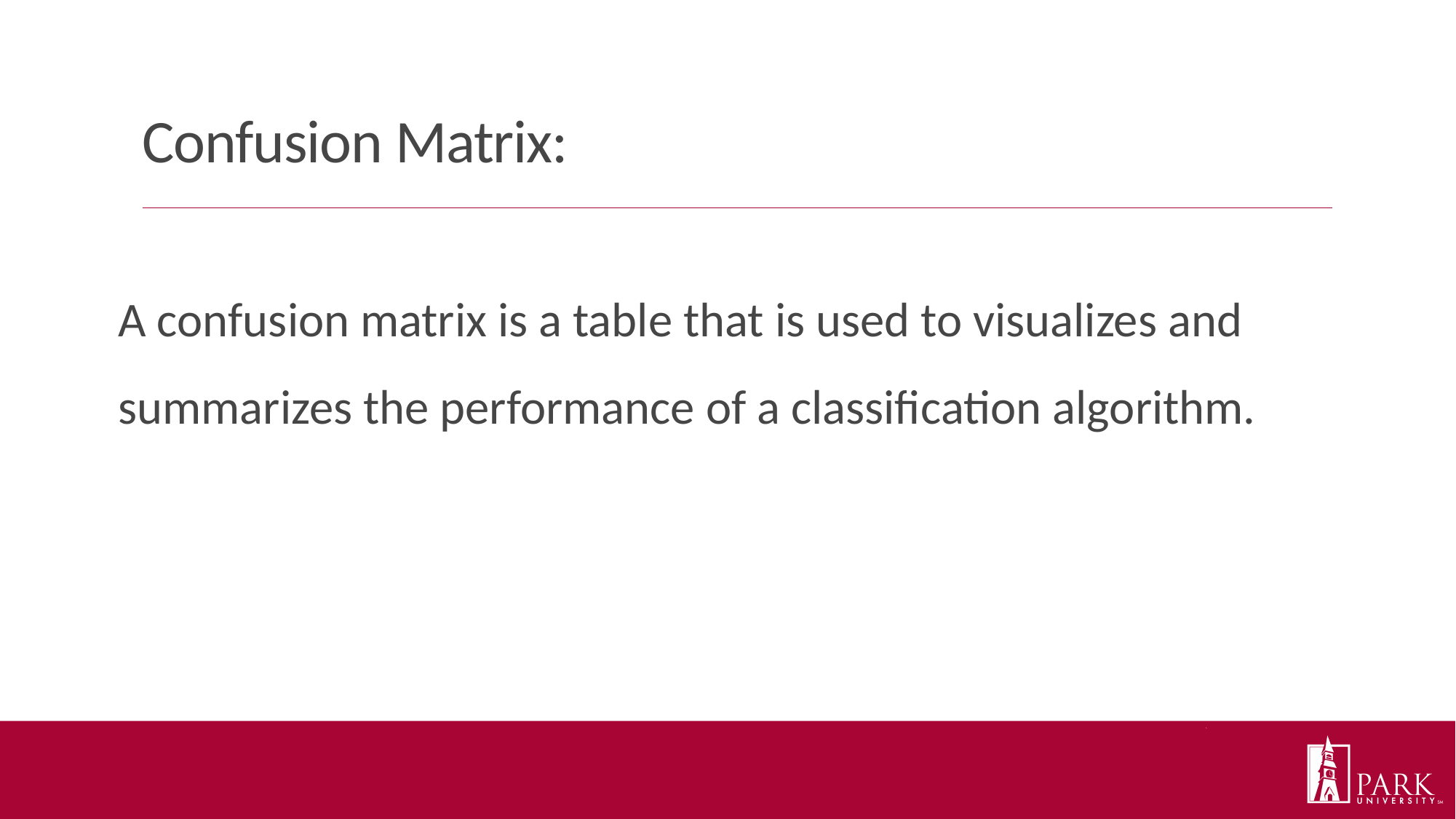

# Confusion Matrix:
A confusion matrix is a table that is used to visualizes and summarizes the performance of a classification algorithm.